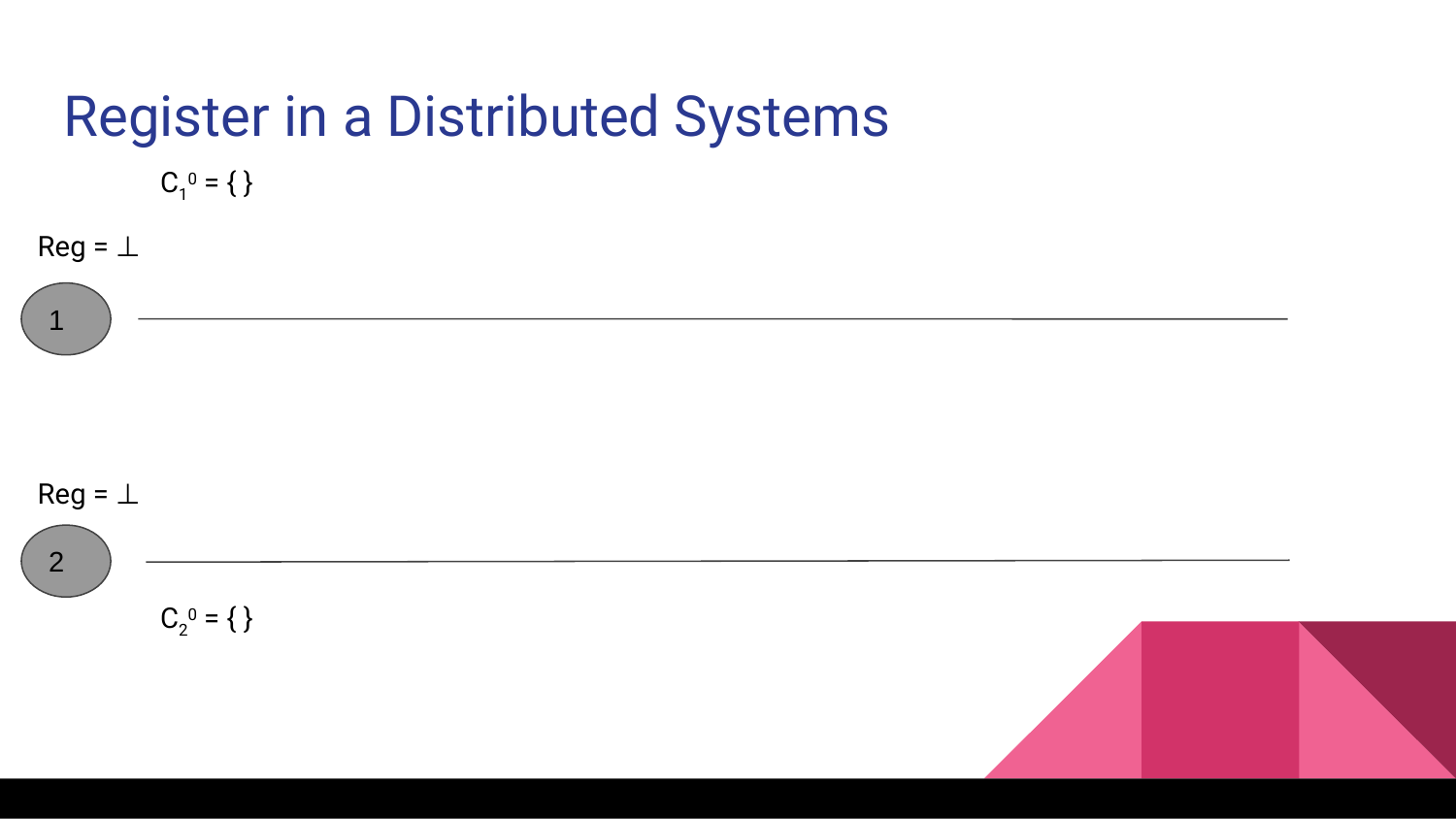

Register in a Distributed Systems
C10 = { }
Reg = ⊥
1

Reg = ⊥
2

C20 = { }